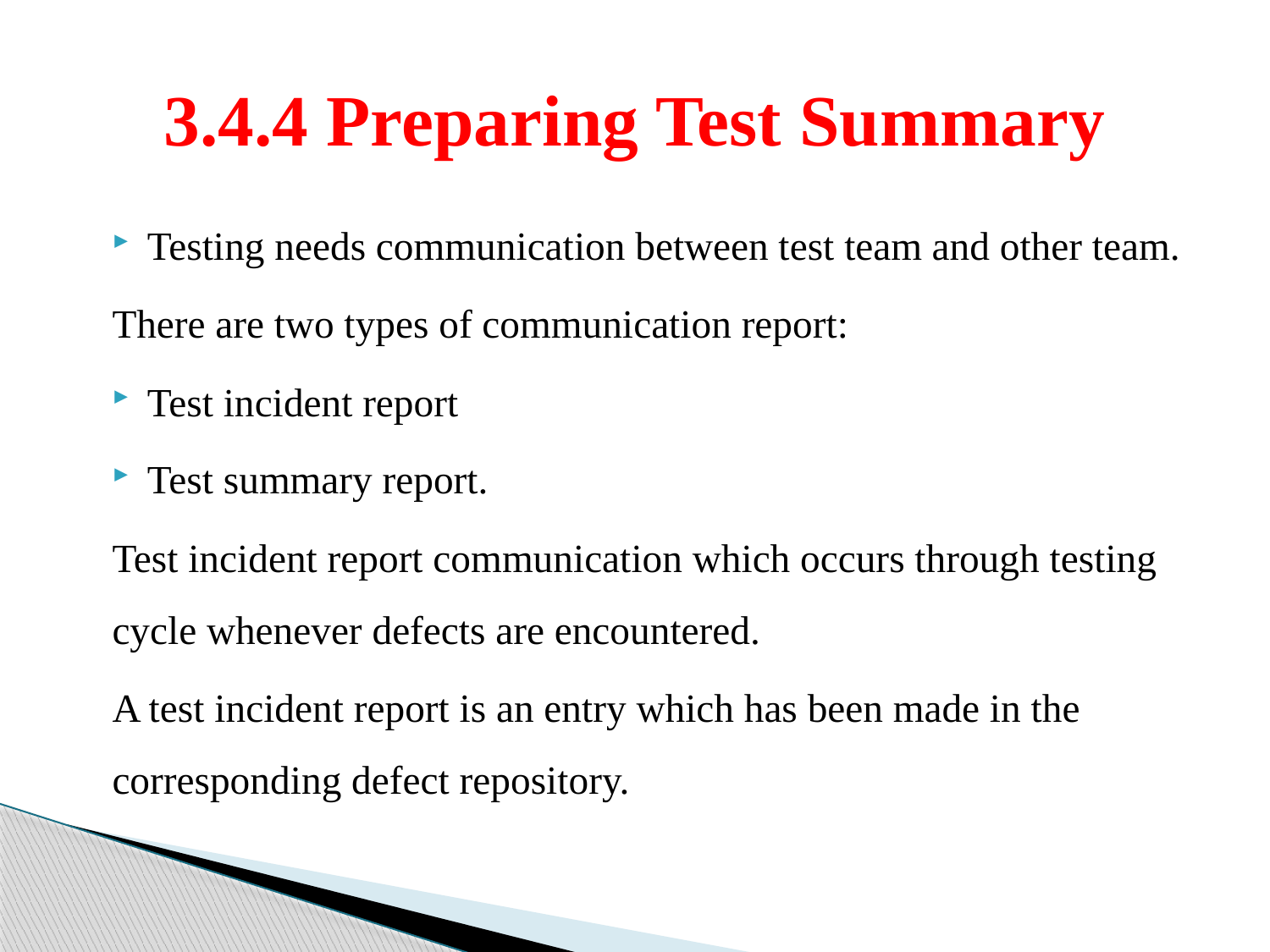

# 3.4.4 Preparing Test Summary
Testing needs communication between test team and other team.
There are two types of communication report:
Test incident report
Test summary report.
Test incident report communication which occurs through testing cycle whenever defects are encountered.
A test incident report is an entry which has been made in the corresponding defect repository.